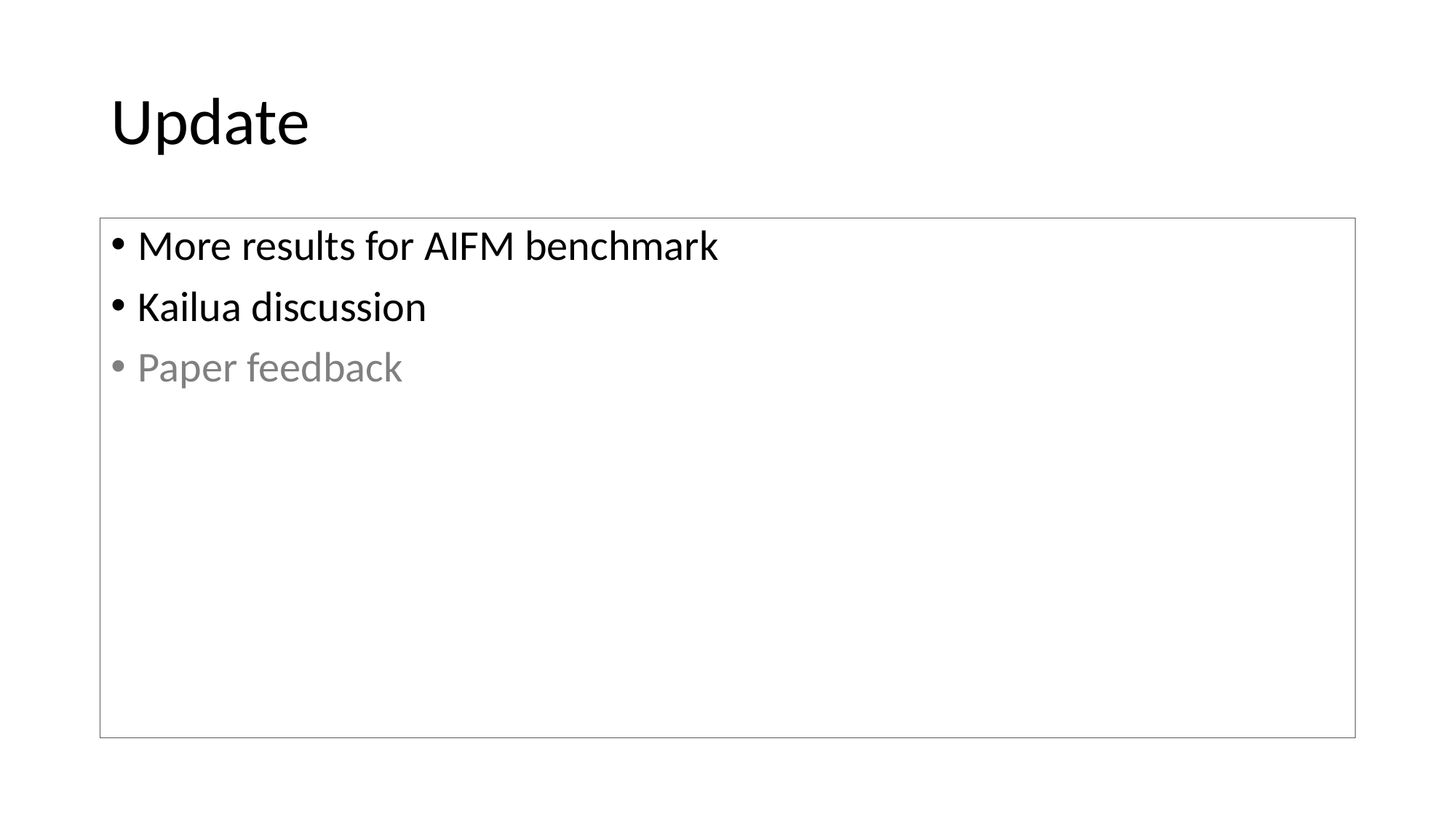

# Update
More results for AIFM benchmark
Kailua discussion
Paper feedback